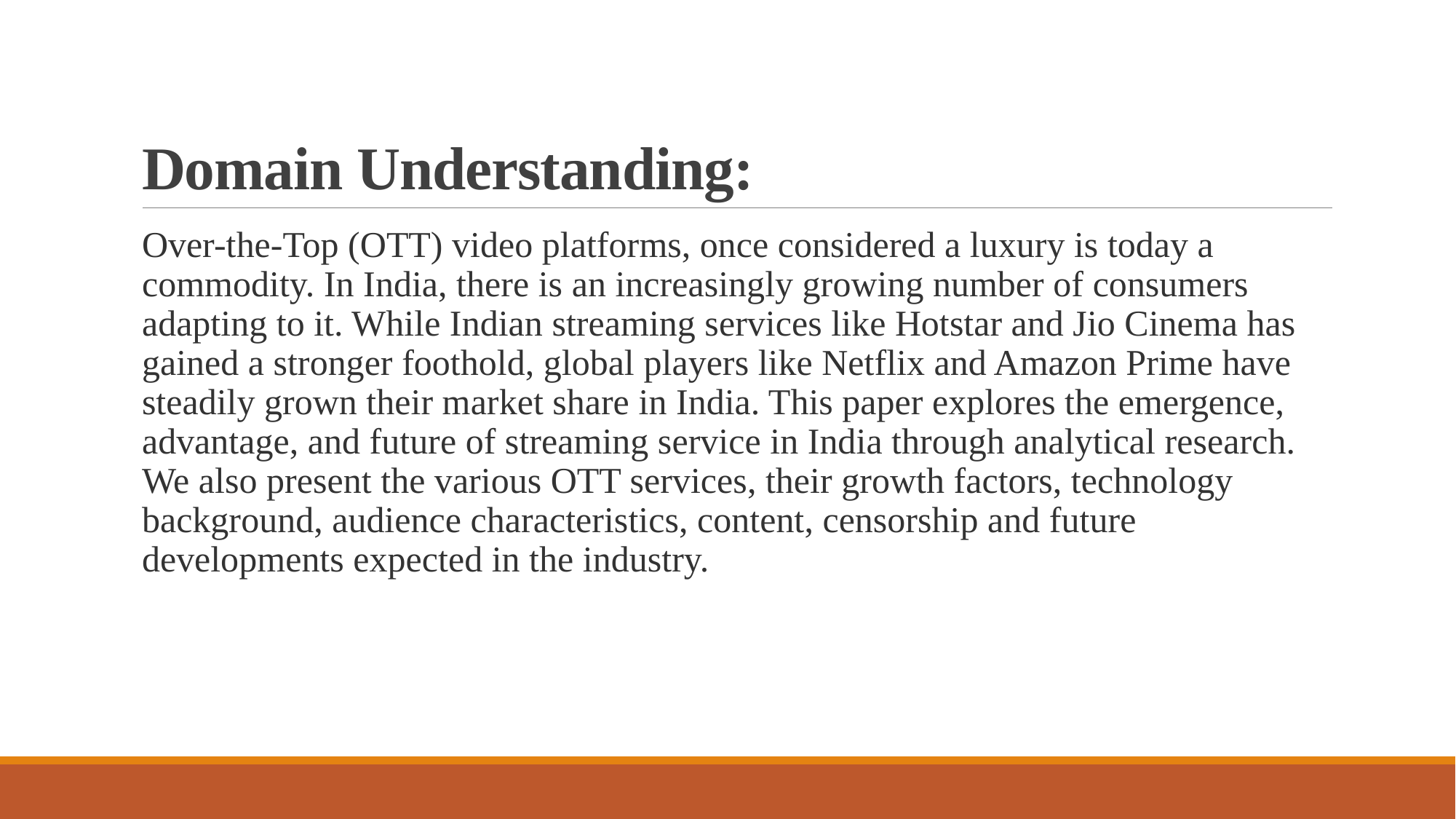

# Domain Understanding:
Over-the-Top (OTT) video platforms, once considered a luxury is today a commodity. In India, there is an increasingly growing number of consumers adapting to it. While Indian streaming services like Hotstar and Jio Cinema has gained a stronger foothold, global players like Netflix and Amazon Prime have steadily grown their market share in India. This paper explores the emergence, advantage, and future of streaming service in India through analytical research. We also present the various OTT services, their growth factors, technology background, audience characteristics, content, censorship and future developments expected in the industry.